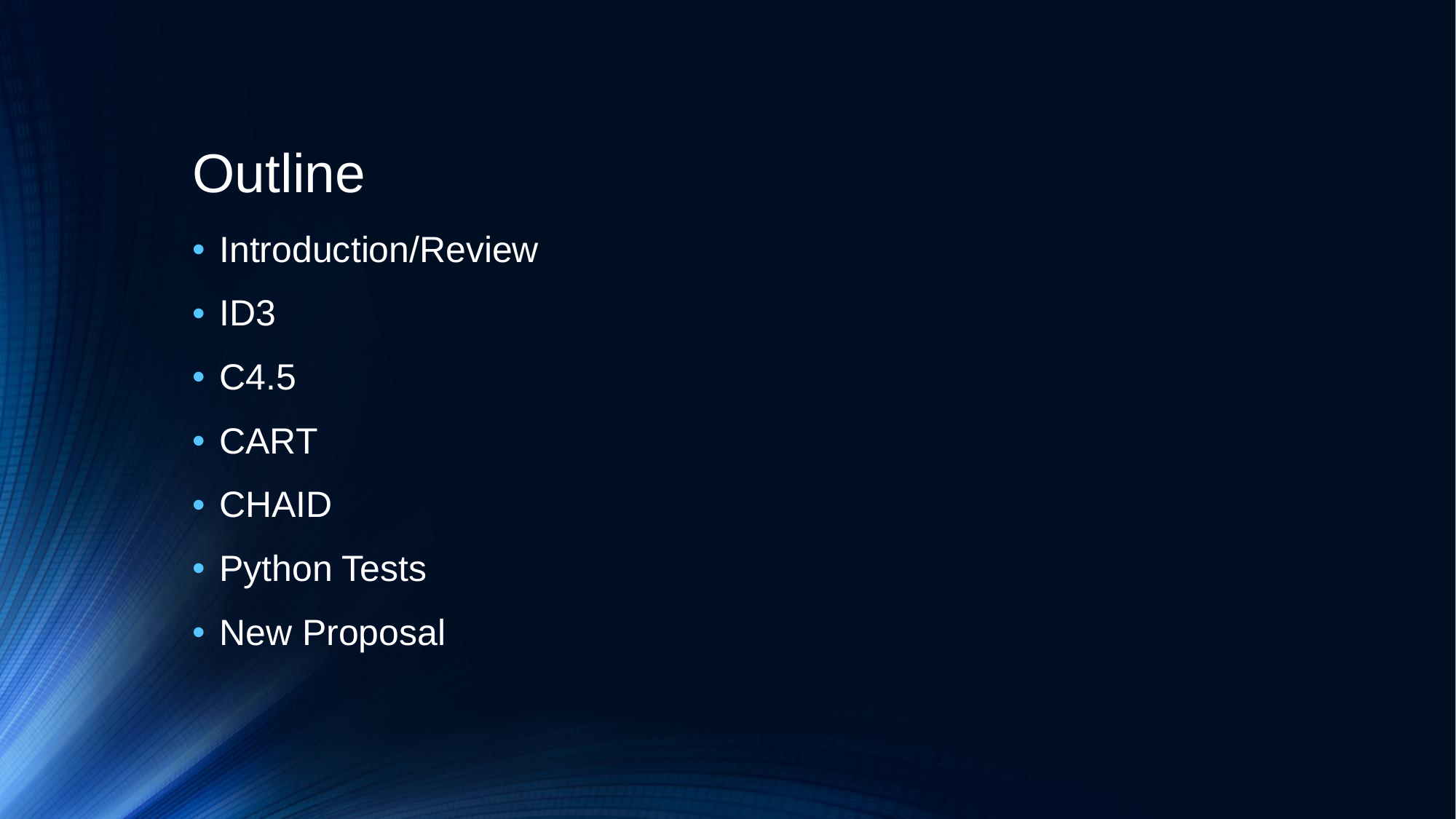

# Outline
Introduction/Review
ID3
C4.5
CART
CHAID
Python Tests
New Proposal